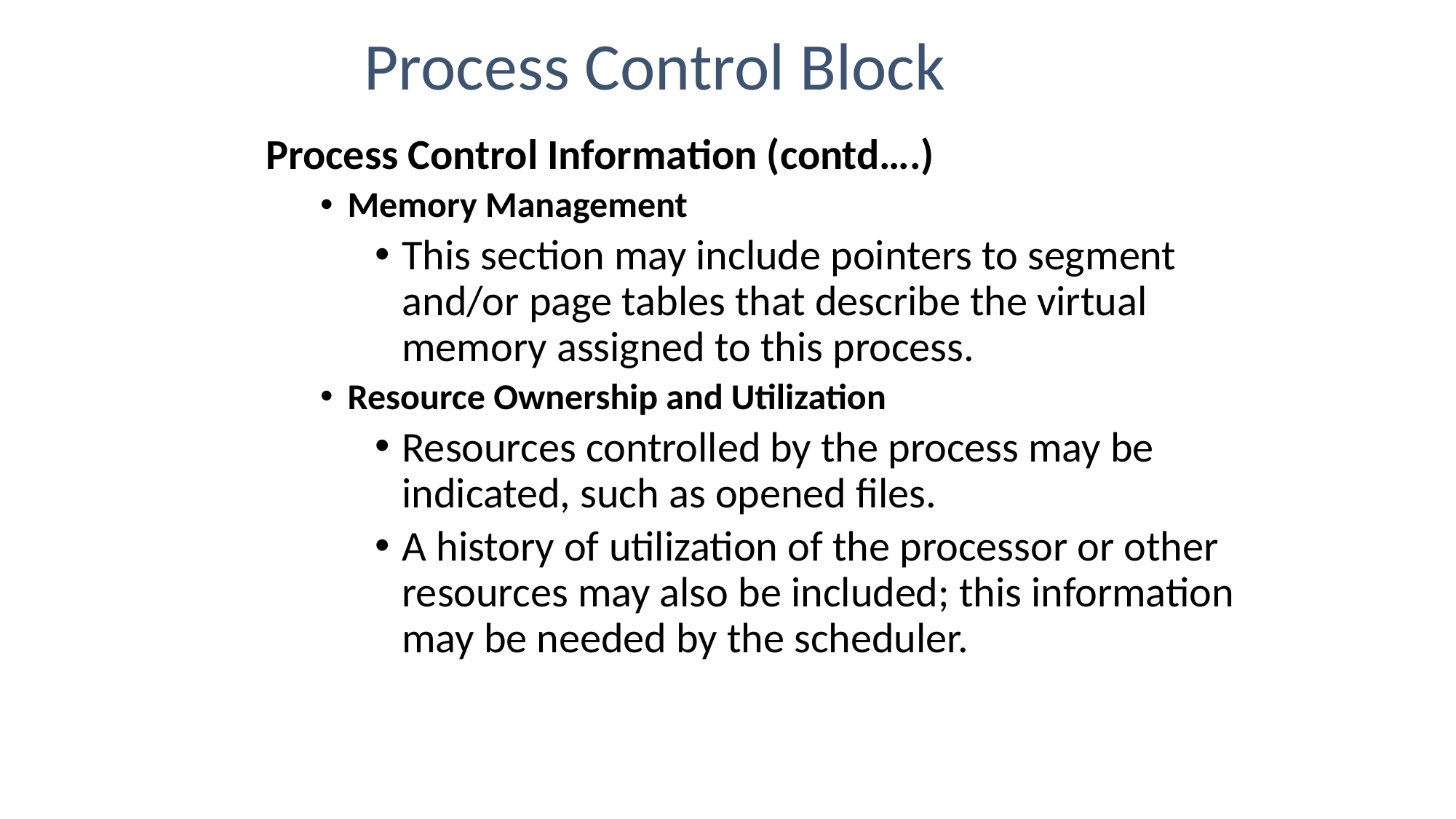

# Process Control Block
Process Control Information (contd….)
Memory Management
This section may include pointers to segment and/or page tables that describe the virtual memory assigned to this process.
Resource Ownership and Utilization
Resources controlled by the process may be indicated, such as opened files.
A history of utilization of the processor or other resources may also be included; this information may be needed by the scheduler.